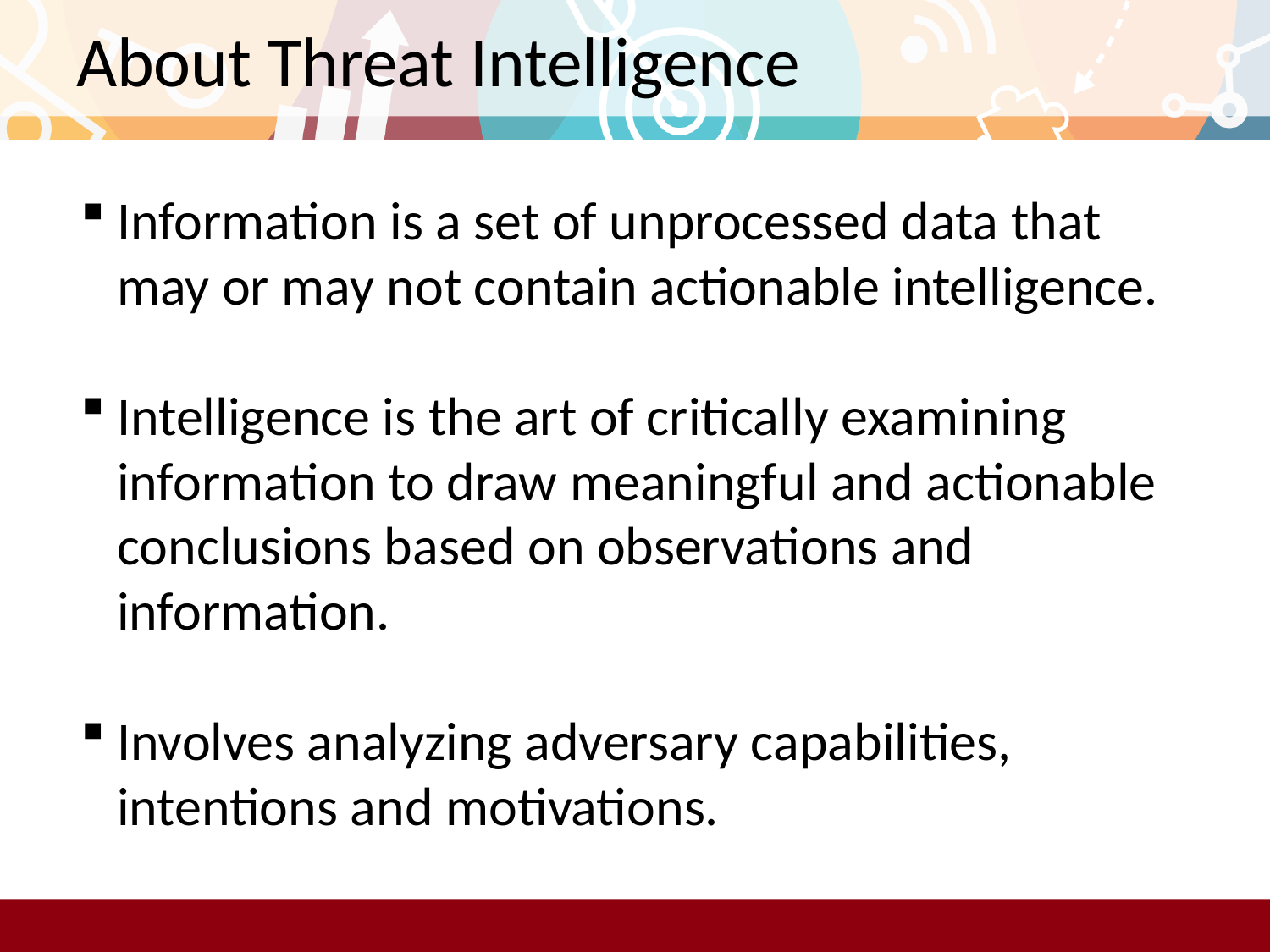

# About Threat Intelligence
Information is a set of unprocessed data that may or may not contain actionable intelligence.

Intelligence is the art of critically examining information to draw meaningful and actionable conclusions based on observations and information.

Involves analyzing adversary capabilities, intentions and motivations.